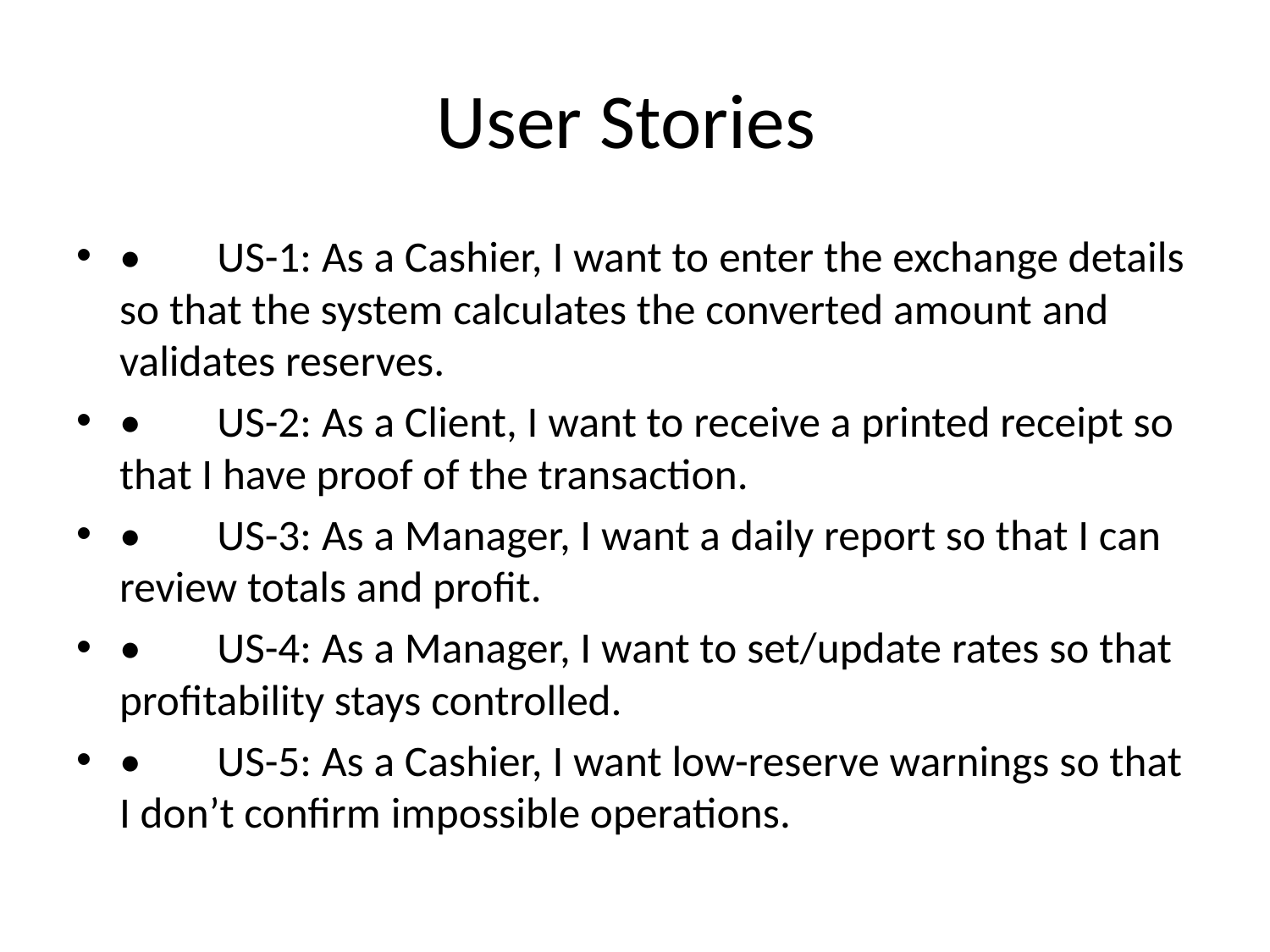

# User Stories
•	US-1: As a Cashier, I want to enter the exchange details so that the system calculates the converted amount and validates reserves.
•	US-2: As a Client, I want to receive a printed receipt so that I have proof of the transaction.
•	US-3: As a Manager, I want a daily report so that I can review totals and profit.
•	US-4: As a Manager, I want to set/update rates so that profitability stays controlled.
•	US-5: As a Cashier, I want low-reserve warnings so that I don’t confirm impossible operations.